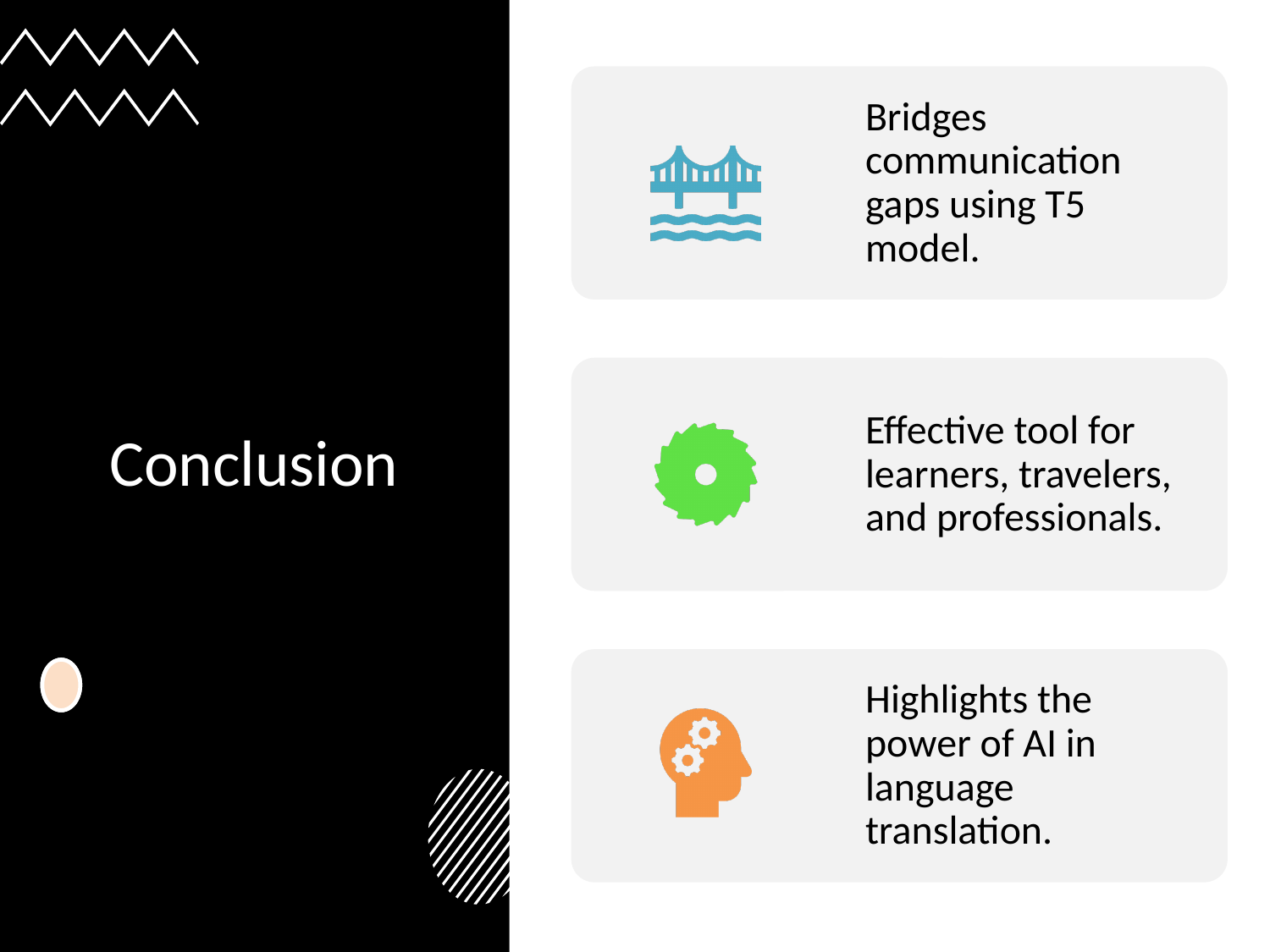

Bridges communication gaps using T5 model.
Effective tool for learners, travelers, and professionals.
Highlights the power of AI in language translation.
# Conclusion